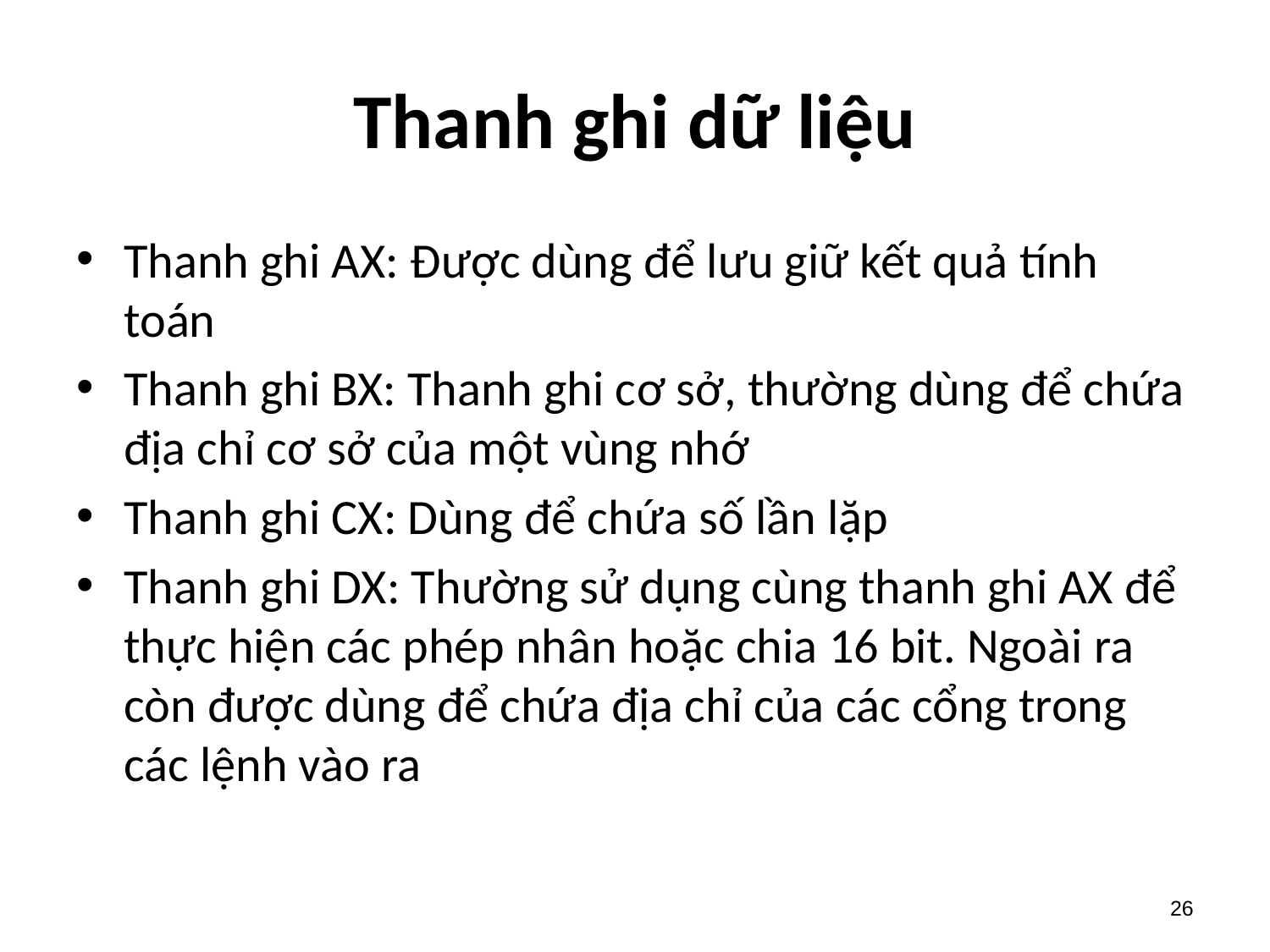

# Thanh ghi dữ liệu
Thanh ghi AX: Được dùng để lưu giữ kết quả tính toán
Thanh ghi BX: Thanh ghi cơ sở, thường dùng để chứa địa chỉ cơ sở của một vùng nhớ
Thanh ghi CX: Dùng để chứa số lần lặp
Thanh ghi DX: Thường sử dụng cùng thanh ghi AX để thực hiện các phép nhân hoặc chia 16 bit. Ngoài ra còn được dùng để chứa địa chỉ của các cổng trong các lệnh vào ra
26